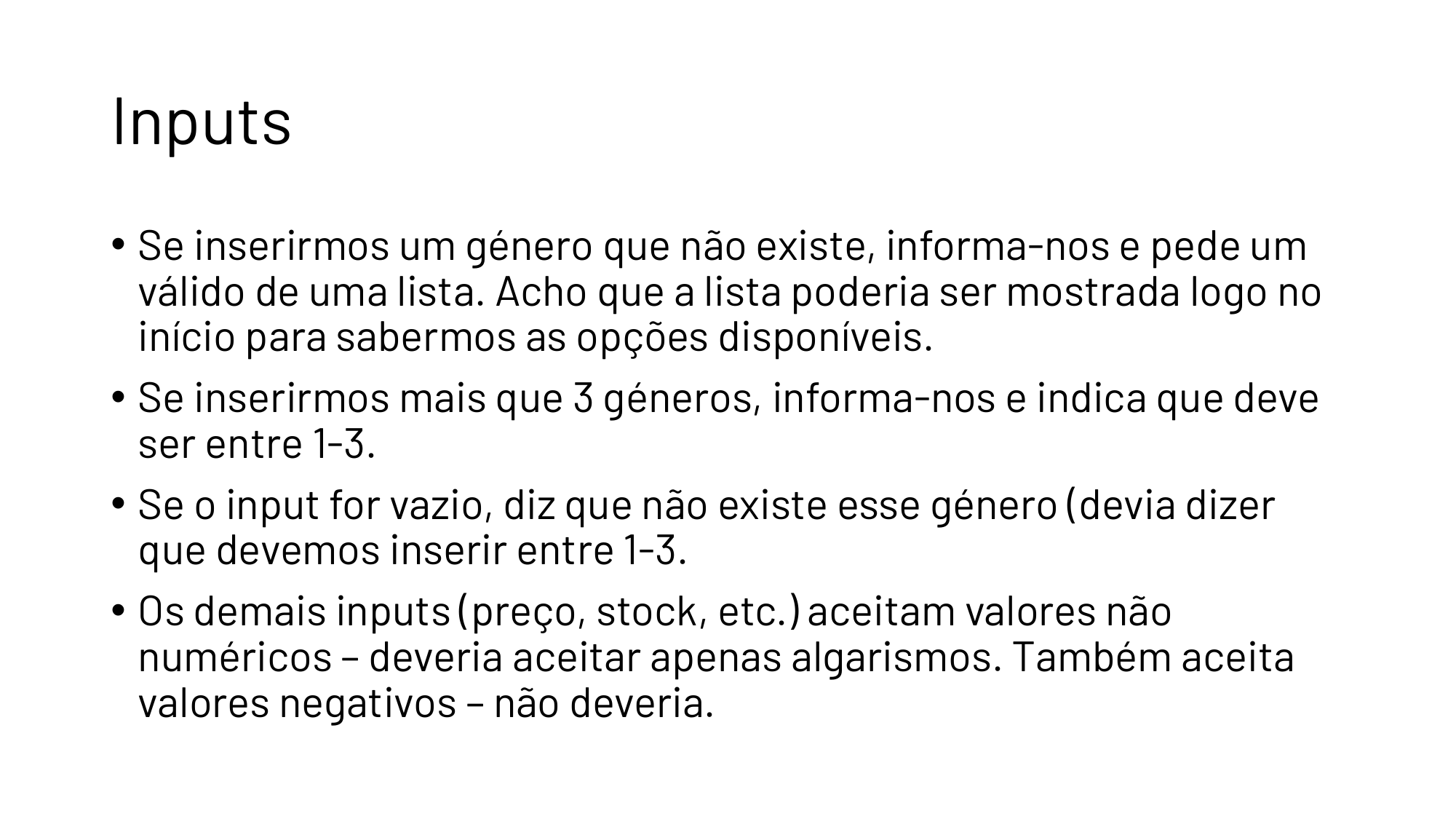

# Inputs
Se inserirmos um género que não existe, informa-nos e pede um válido de uma lista. Acho que a lista poderia ser mostrada logo no início para sabermos as opções disponíveis.
Se inserirmos mais que 3 géneros, informa-nos e indica que deve ser entre 1-3.
Se o input for vazio, diz que não existe esse género (devia dizer que devemos inserir entre 1-3.
Os demais inputs (preço, stock, etc.) aceitam valores não numéricos – deveria aceitar apenas algarismos. Também aceita valores negativos – não deveria.